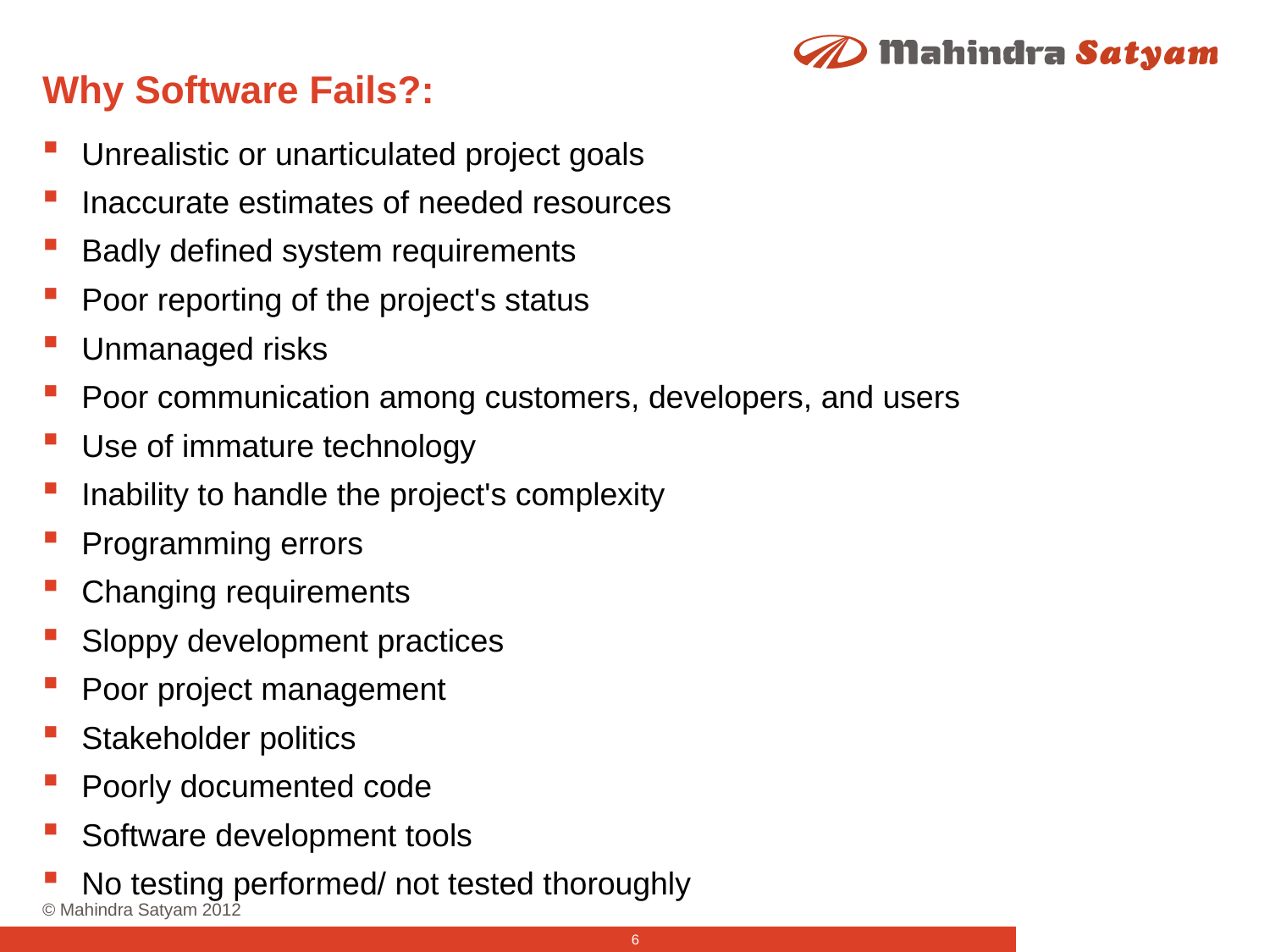

# Why Software Fails?:
Unrealistic or unarticulated project goals
Inaccurate estimates of needed resources
Badly defined system requirements
Poor reporting of the project's status
Unmanaged risks
Poor communication among customers, developers, and users
Use of immature technology
Inability to handle the project's complexity
Programming errors
Changing requirements
Sloppy development practices
Poor project management
Stakeholder politics
Poorly documented code
Software development tools
No testing performed/ not tested thoroughly